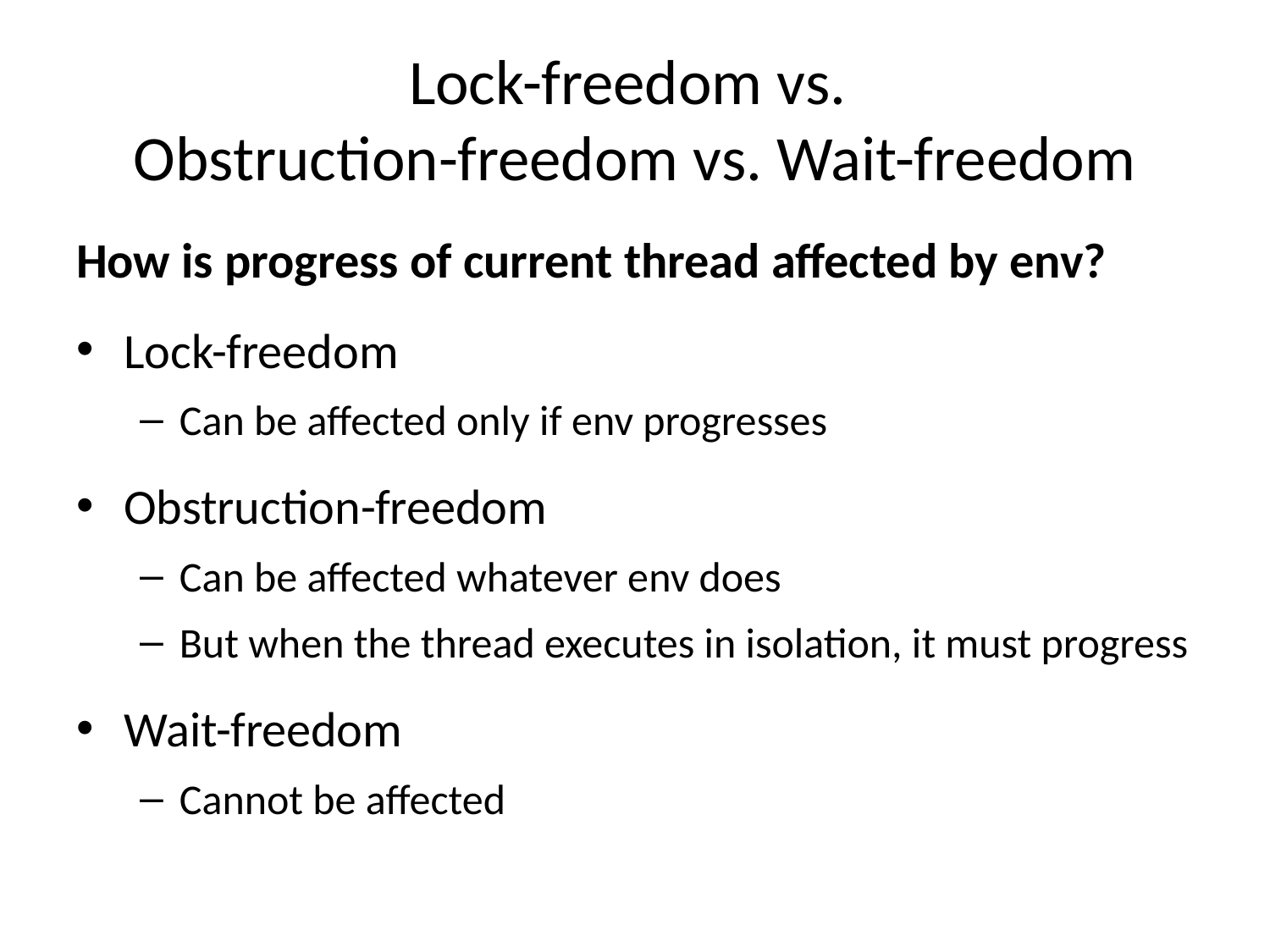

# Lock-freedom vs. Obstruction-freedom vs. Wait-freedom
How is progress of current thread affected by env?
Lock-freedom
Can be affected only if env progresses
Obstruction-freedom
Can be affected whatever env does
But when the thread executes in isolation, it must progress
Wait-freedom
Cannot be affected